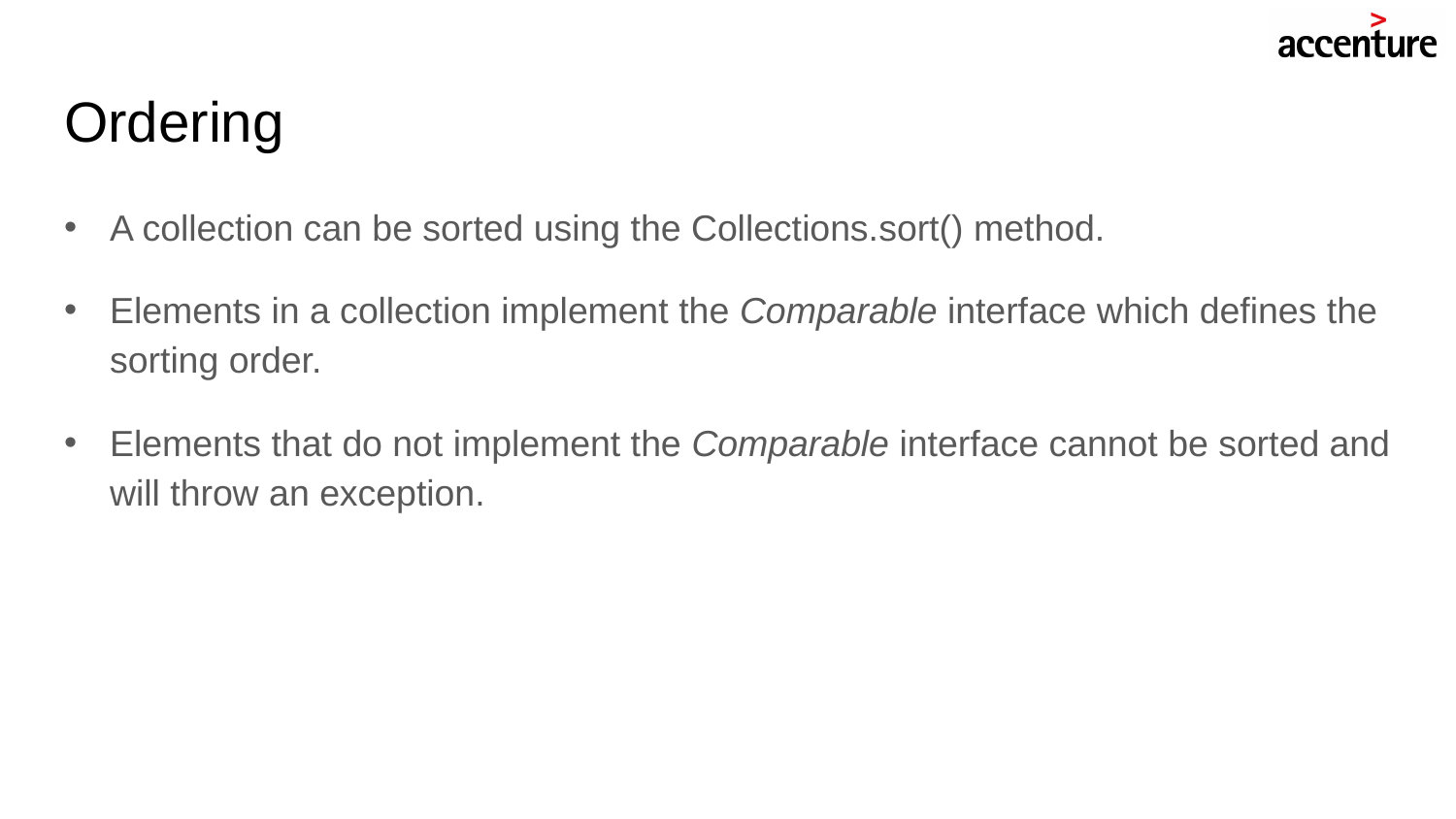

# Ordering
A collection can be sorted using the Collections.sort() method.
Elements in a collection implement the Comparable interface which defines the sorting order.
Elements that do not implement the Comparable interface cannot be sorted and will throw an exception.